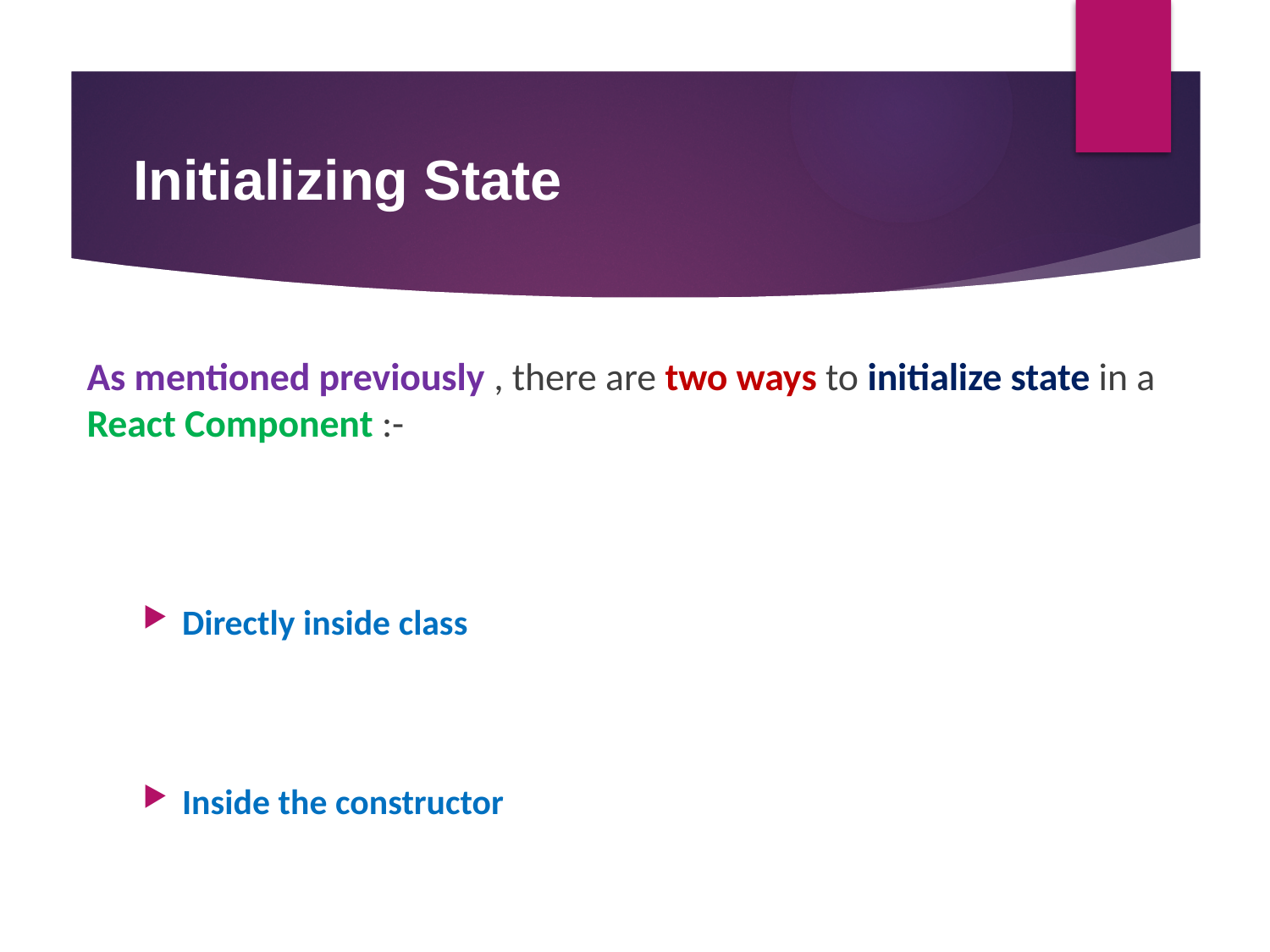

Initializing State
As mentioned previously , there are two ways to initialize state in a React Component :-

Directly inside class

Inside the constructor